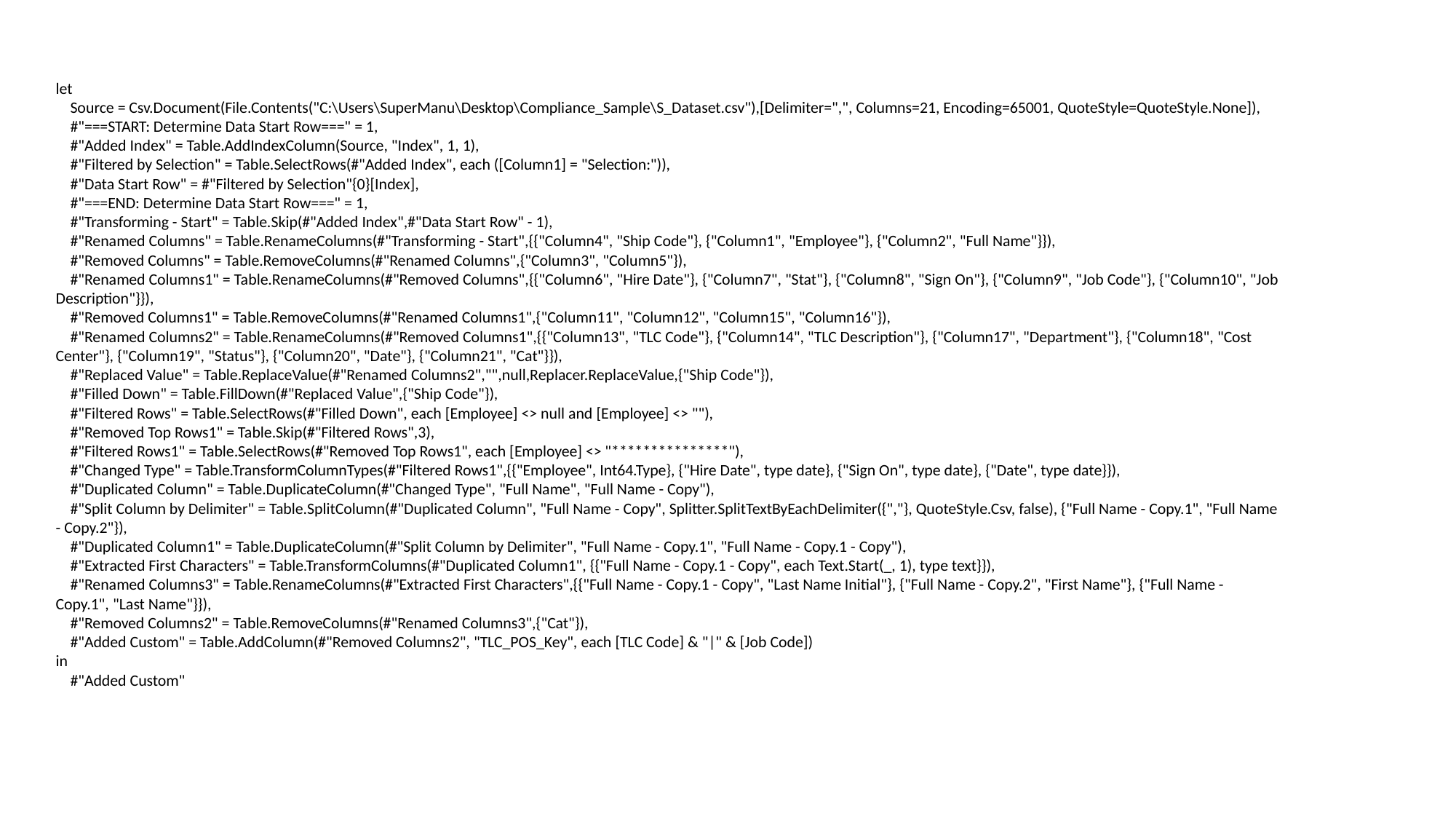

let
    Source = Csv.Document(File.Contents("C:\Users\SuperManu\Desktop\Compliance_Sample\S_Dataset.csv"),[Delimiter=",", Columns=21, Encoding=65001, QuoteStyle=QuoteStyle.None]),
    #"===START: Determine Data Start Row===" = 1,
    #"Added Index" = Table.AddIndexColumn(Source, "Index", 1, 1),
    #"Filtered by Selection" = Table.SelectRows(#"Added Index", each ([Column1] = "Selection:")),
    #"Data Start Row" = #"Filtered by Selection"{0}[Index],
    #"===END: Determine Data Start Row===" = 1,
    #"Transforming - Start" = Table.Skip(#"Added Index",#"Data Start Row" - 1),
    #"Renamed Columns" = Table.RenameColumns(#"Transforming - Start",{{"Column4", "Ship Code"}, {"Column1", "Employee"}, {"Column2", "Full Name"}}),
    #"Removed Columns" = Table.RemoveColumns(#"Renamed Columns",{"Column3", "Column5"}),
    #"Renamed Columns1" = Table.RenameColumns(#"Removed Columns",{{"Column6", "Hire Date"}, {"Column7", "Stat"}, {"Column8", "Sign On"}, {"Column9", "Job Code"}, {"Column10", "Job Description"}}),
    #"Removed Columns1" = Table.RemoveColumns(#"Renamed Columns1",{"Column11", "Column12", "Column15", "Column16"}),
    #"Renamed Columns2" = Table.RenameColumns(#"Removed Columns1",{{"Column13", "TLC Code"}, {"Column14", "TLC Description"}, {"Column17", "Department"}, {"Column18", "Cost Center"}, {"Column19", "Status"}, {"Column20", "Date"}, {"Column21", "Cat"}}),
    #"Replaced Value" = Table.ReplaceValue(#"Renamed Columns2","",null,Replacer.ReplaceValue,{"Ship Code"}),
    #"Filled Down" = Table.FillDown(#"Replaced Value",{"Ship Code"}),
    #"Filtered Rows" = Table.SelectRows(#"Filled Down", each [Employee] <> null and [Employee] <> ""),
    #"Removed Top Rows1" = Table.Skip(#"Filtered Rows",3),
    #"Filtered Rows1" = Table.SelectRows(#"Removed Top Rows1", each [Employee] <> "***************"),
    #"Changed Type" = Table.TransformColumnTypes(#"Filtered Rows1",{{"Employee", Int64.Type}, {"Hire Date", type date}, {"Sign On", type date}, {"Date", type date}}),
    #"Duplicated Column" = Table.DuplicateColumn(#"Changed Type", "Full Name", "Full Name - Copy"),
    #"Split Column by Delimiter" = Table.SplitColumn(#"Duplicated Column", "Full Name - Copy", Splitter.SplitTextByEachDelimiter({","}, QuoteStyle.Csv, false), {"Full Name - Copy.1", "Full Name - Copy.2"}),
    #"Duplicated Column1" = Table.DuplicateColumn(#"Split Column by Delimiter", "Full Name - Copy.1", "Full Name - Copy.1 - Copy"),
    #"Extracted First Characters" = Table.TransformColumns(#"Duplicated Column1", {{"Full Name - Copy.1 - Copy", each Text.Start(_, 1), type text}}),
    #"Renamed Columns3" = Table.RenameColumns(#"Extracted First Characters",{{"Full Name - Copy.1 - Copy", "Last Name Initial"}, {"Full Name - Copy.2", "First Name"}, {"Full Name - Copy.1", "Last Name"}}),
    #"Removed Columns2" = Table.RemoveColumns(#"Renamed Columns3",{"Cat"}),
    #"Added Custom" = Table.AddColumn(#"Removed Columns2", "TLC_POS_Key", each [TLC Code] & "|" & [Job Code])
in
    #"Added Custom"